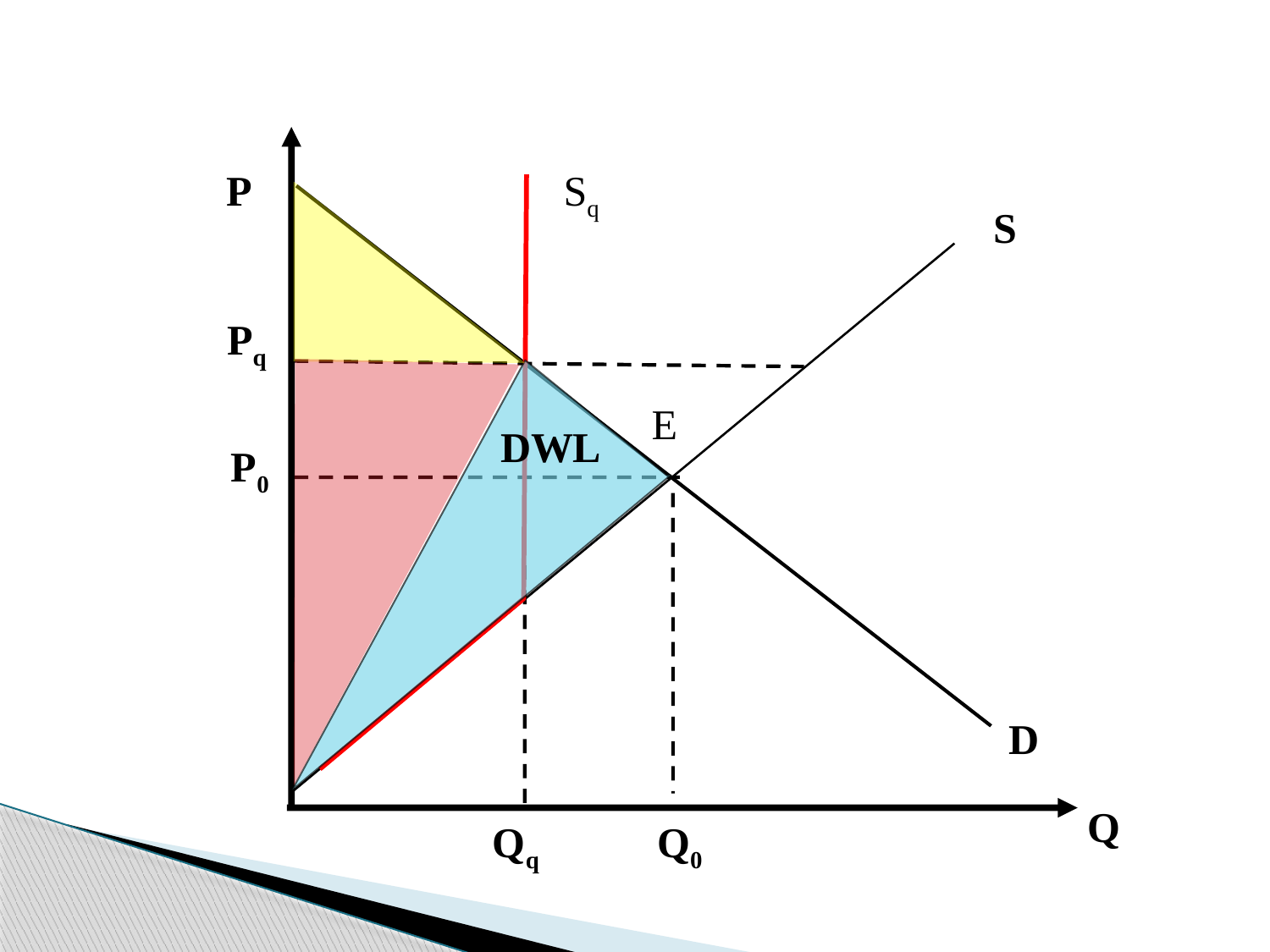

P
Sq

S

Pq

P0

D
Q

Qq
Q0

E
DWL